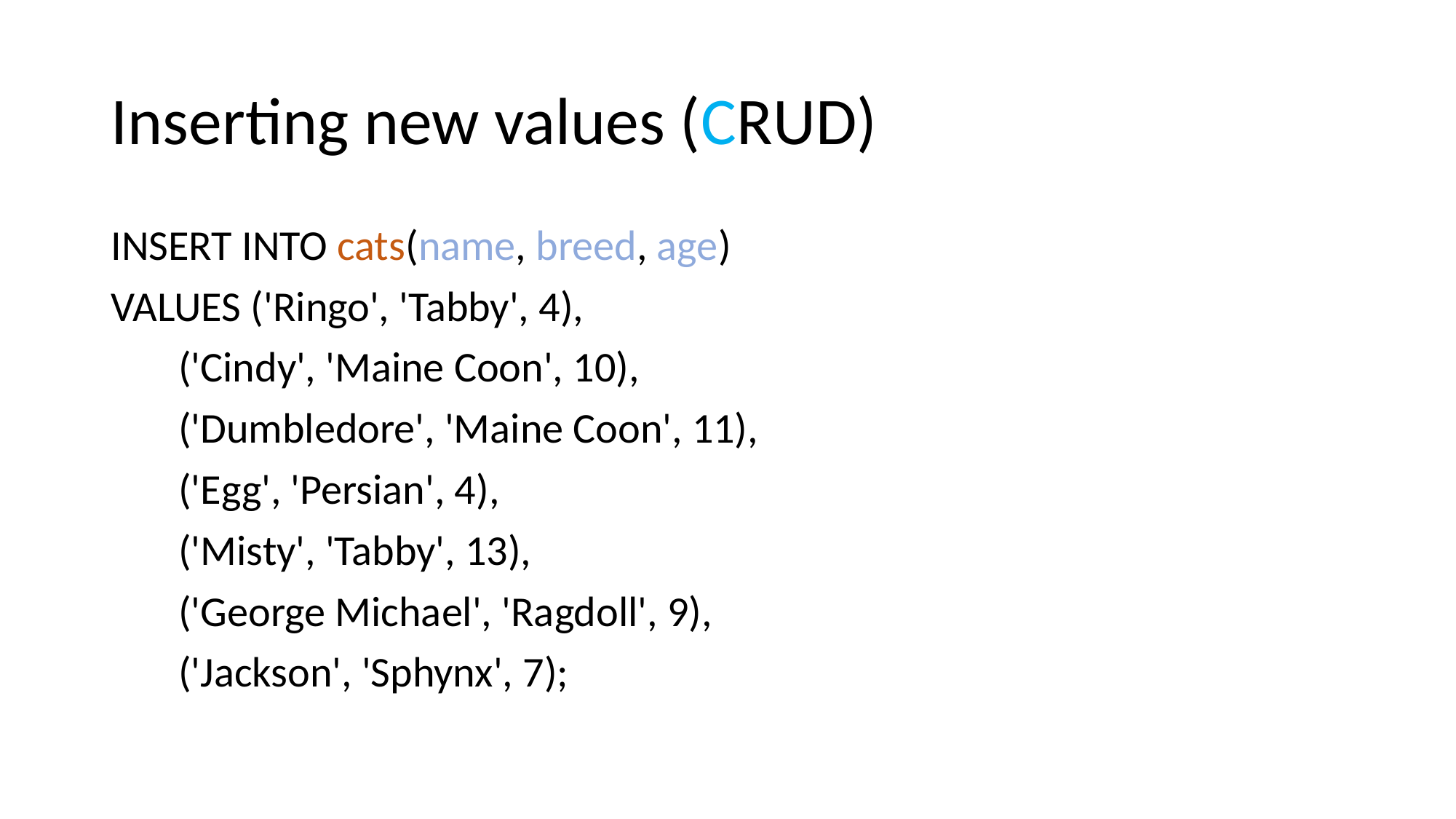

# Inserting new values (CRUD)
INSERT INTO cats(name, breed, age)
VALUES ('Ringo', 'Tabby', 4),
       ('Cindy', 'Maine Coon', 10),
       ('Dumbledore', 'Maine Coon', 11),
       ('Egg', 'Persian', 4),
       ('Misty', 'Tabby', 13),
       ('George Michael', 'Ragdoll', 9),
       ('Jackson', 'Sphynx', 7);